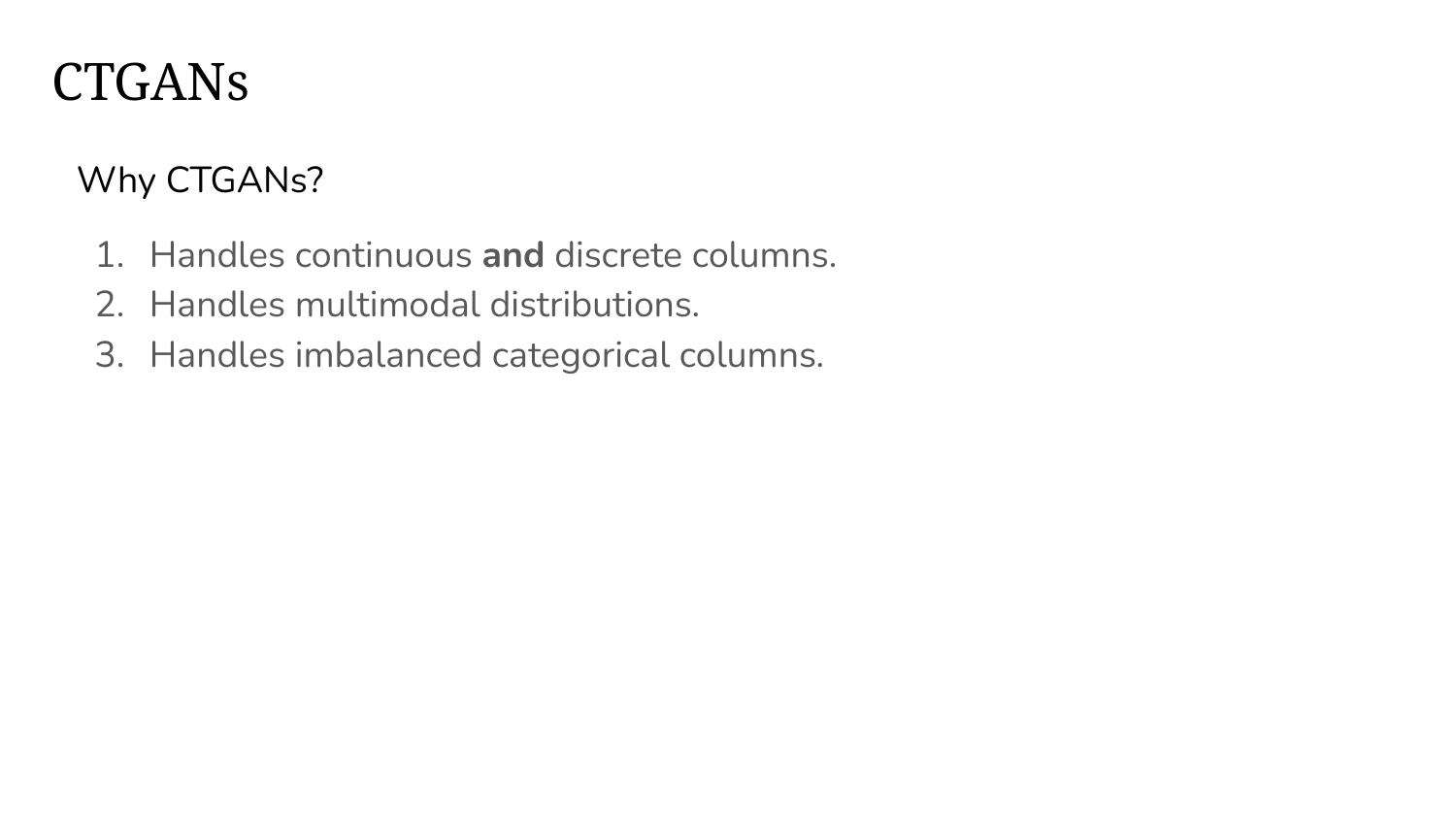

# CTGANs
Why CTGANs?
Handles continuous and discrete columns.
Handles multimodal distributions.
Handles imbalanced categorical columns.